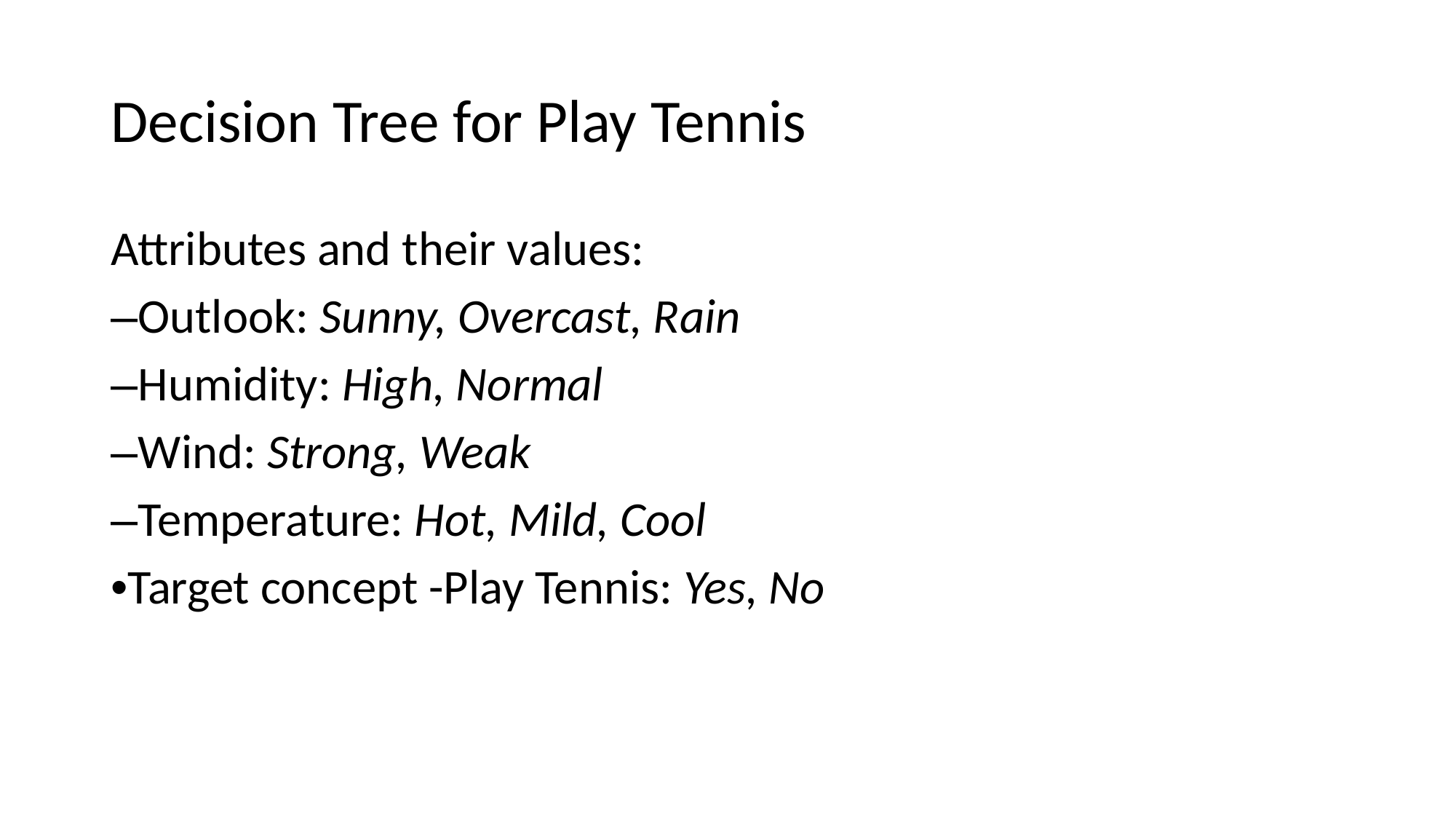

# Decision Tree for Play Tennis
Attributes and their values:
–Outlook: Sunny, Overcast, Rain
–Humidity: High, Normal
–Wind: Strong, Weak
–Temperature: Hot, Mild, Cool
•Target concept -Play Tennis: Yes, No